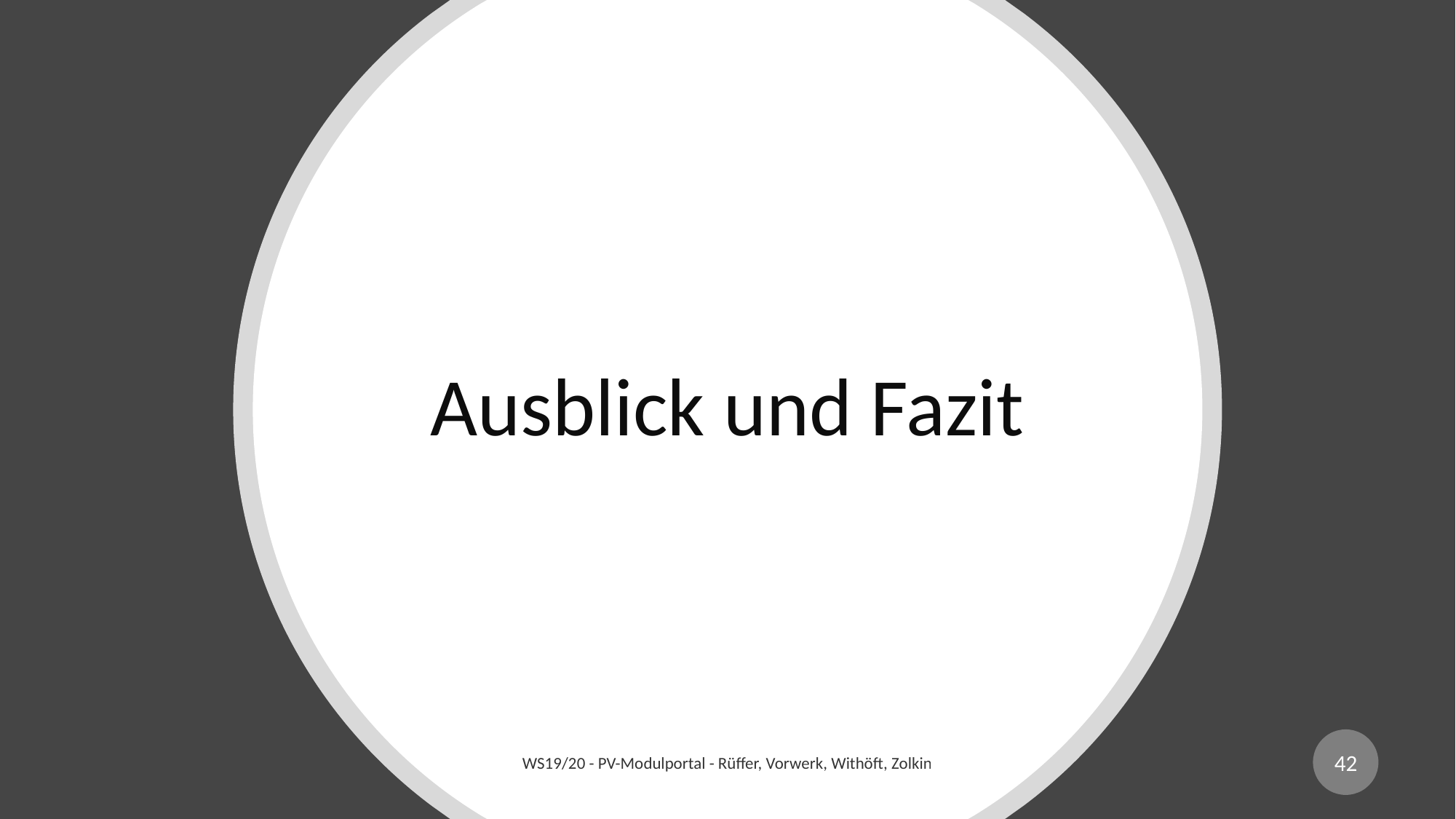

# Ausblick und Fazit
42
WS19/20 - PV-Modulportal - Rüffer, Vorwerk, Withöft, Zolkin